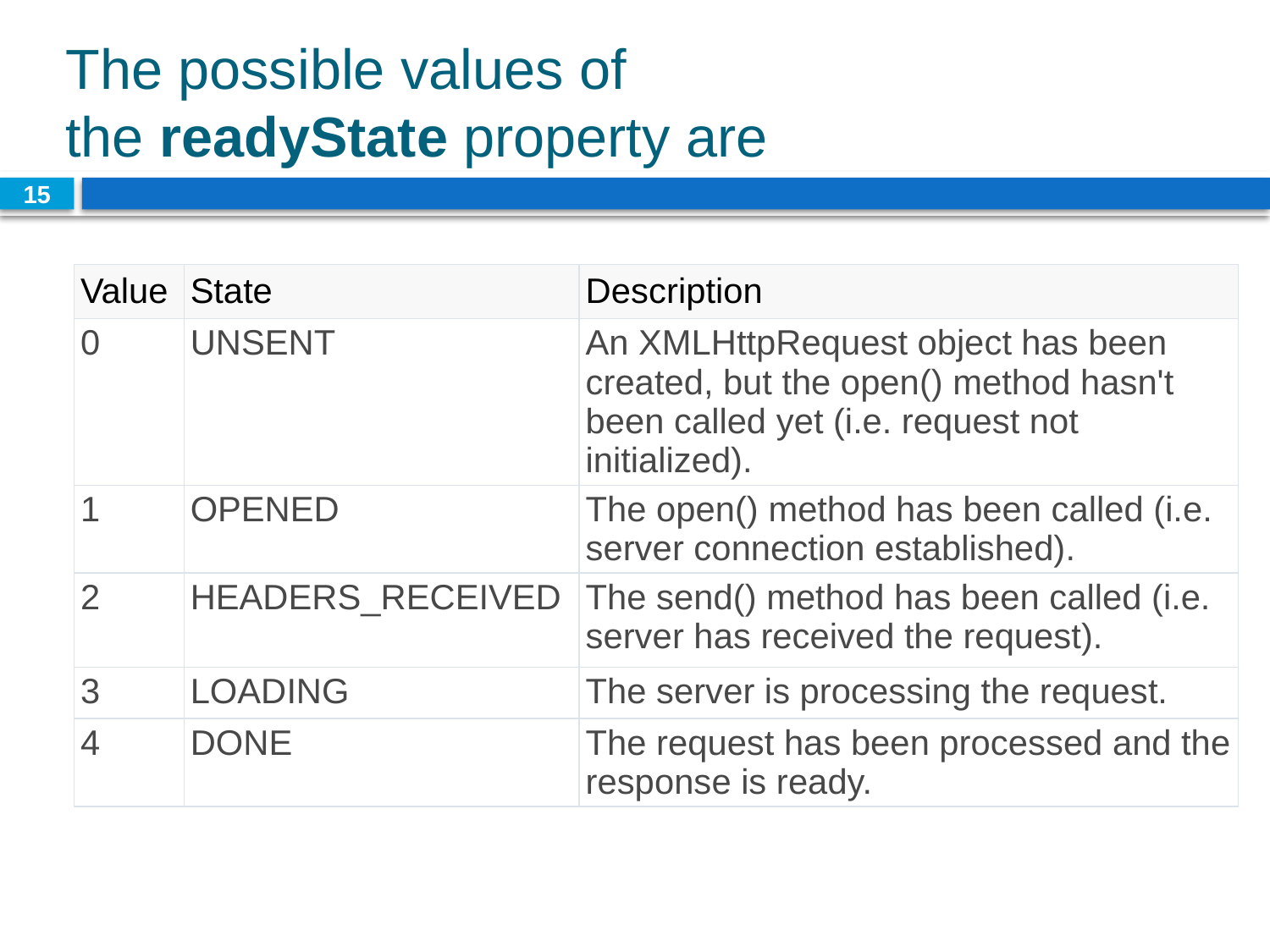

# The possible values of the readyState property are
15
| Value | State | Description |
| --- | --- | --- |
| 0 | UNSENT | An XMLHttpRequest object has been created, but the open() method hasn't been called yet (i.e. request not initialized). |
| 1 | OPENED | The open() method has been called (i.e. server connection established). |
| 2 | HEADERS\_RECEIVED | The send() method has been called (i.e. server has received the request). |
| 3 | LOADING | The server is processing the request. |
| 4 | DONE | The request has been processed and the response is ready. |